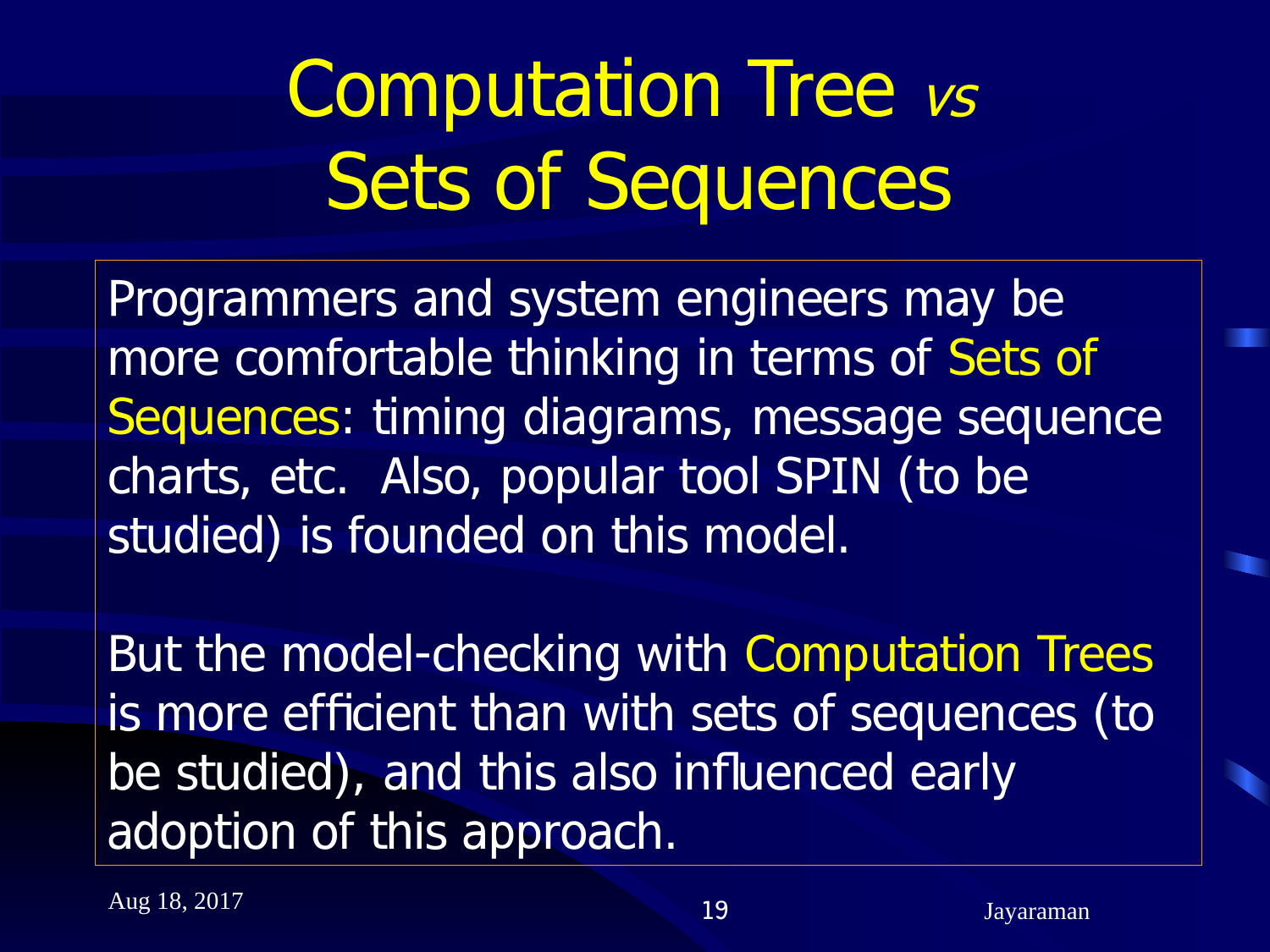

# Computation Tree vs Sets of Sequences
Programmers and system engineers may be more comfortable thinking in terms of Sets of Sequences: timing diagrams, message sequence charts, etc.  Also, popular tool SPIN (to be studied) is founded on this model.

But the model-checking with Computation Trees is more efficient than with sets of sequences (to be studied), and this also influenced early adoption of this approach.
Aug 18, 2017
19
Jayaraman